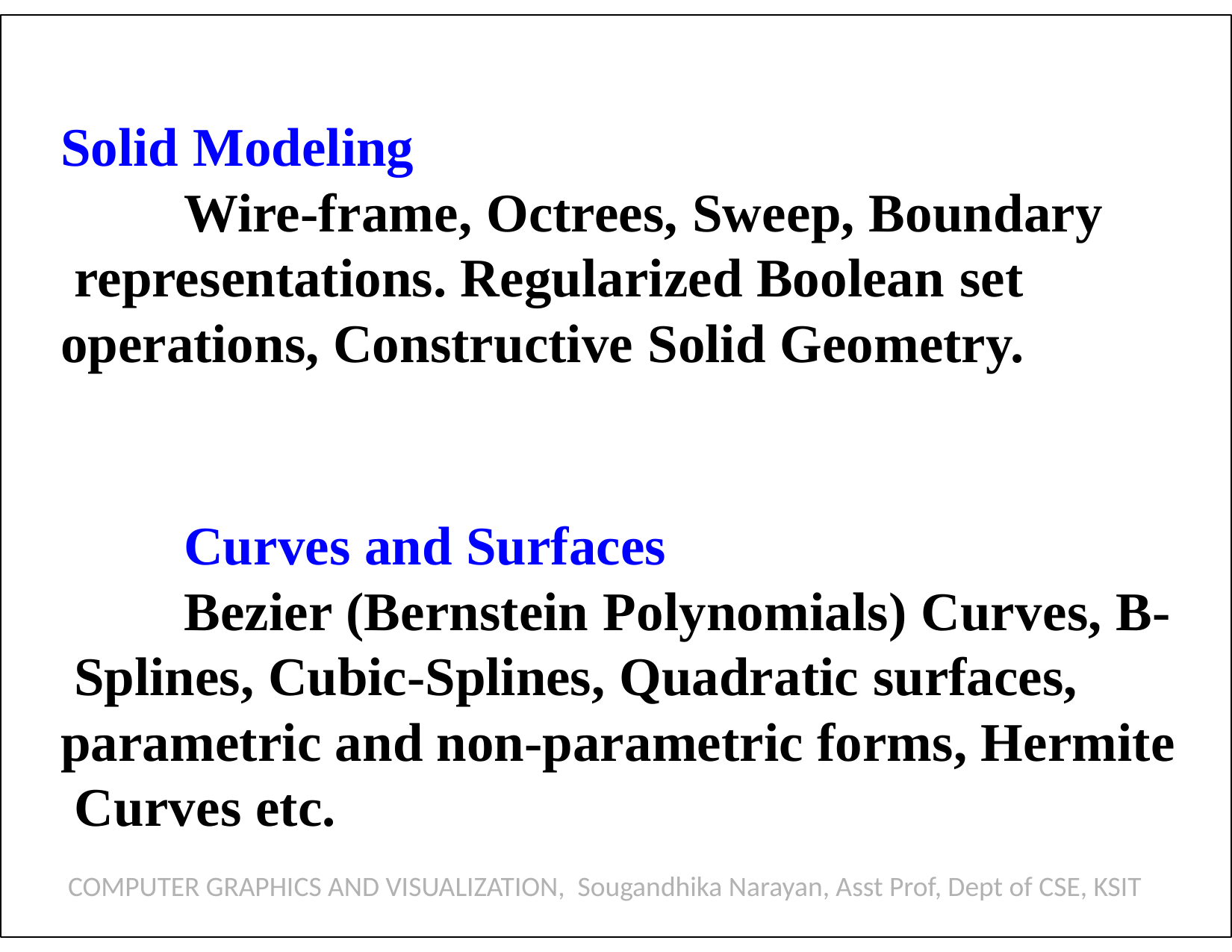

Solid Modeling
Wire-frame, Octrees, Sweep, Boundary  representations. Regularized Boolean set  operations, Constructive Solid Geometry.

Curves and Surfaces
Bezier (Bernstein Polynomials) Curves, B-  Splines, Cubic-Splines, Quadratic surfaces,  parametric and non-parametric forms, Hermite  Curves etc.
COMPUTER GRAPHICS AND VISUALIZATION,  Sougandhika Narayan, Asst Prof, Dept of CSE, KSIT